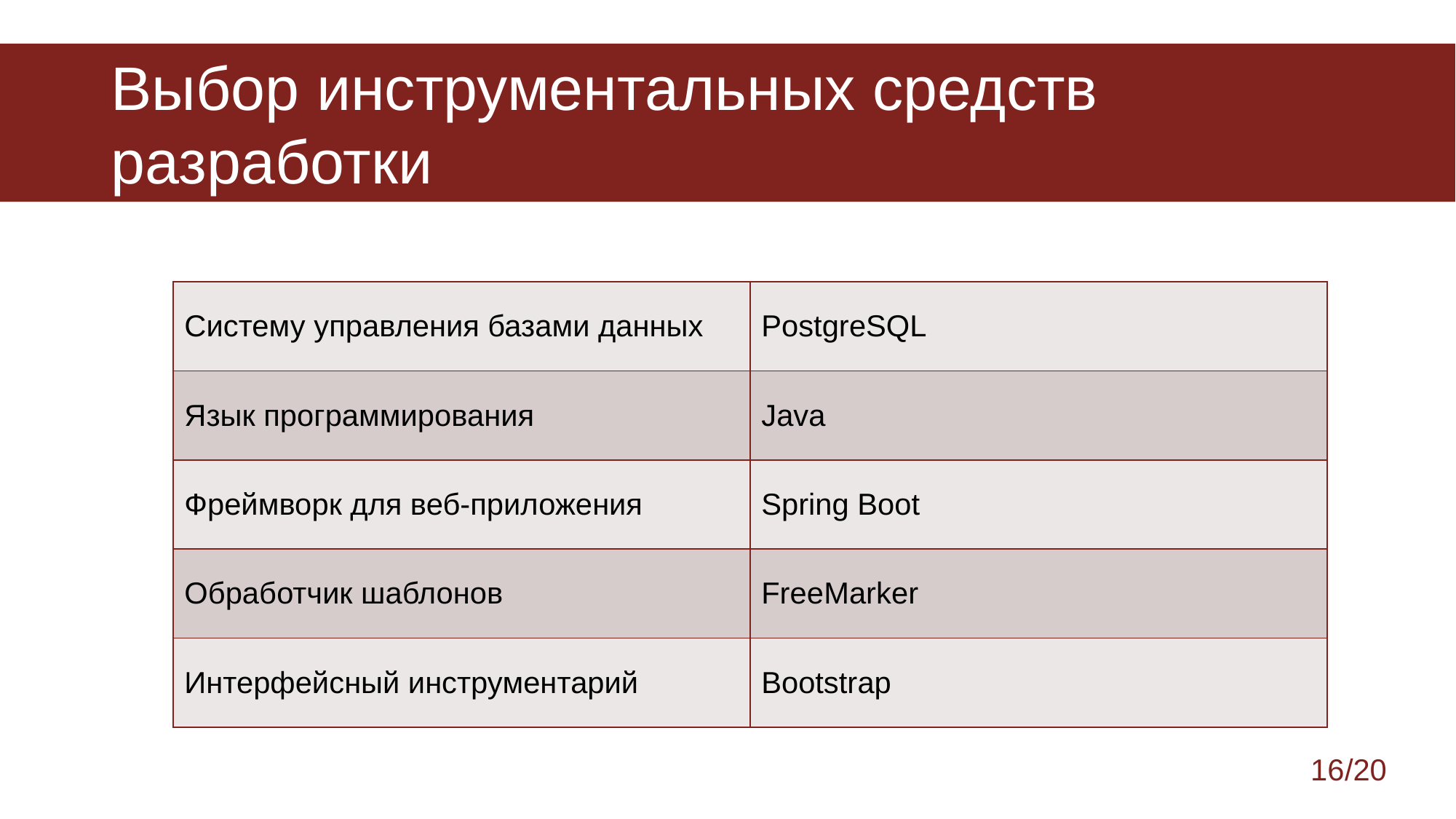

# Выбор инструментальных средств разработки
| Систему управления базами данных | PostgreSQL |
| --- | --- |
| Язык программирования | Java |
| Фреймворк для веб-приложения | Spring Boot |
| Обработчик шаблонов | FreeMarker |
| Интерфейсный инструментарий | Bootstrap |
16
/20